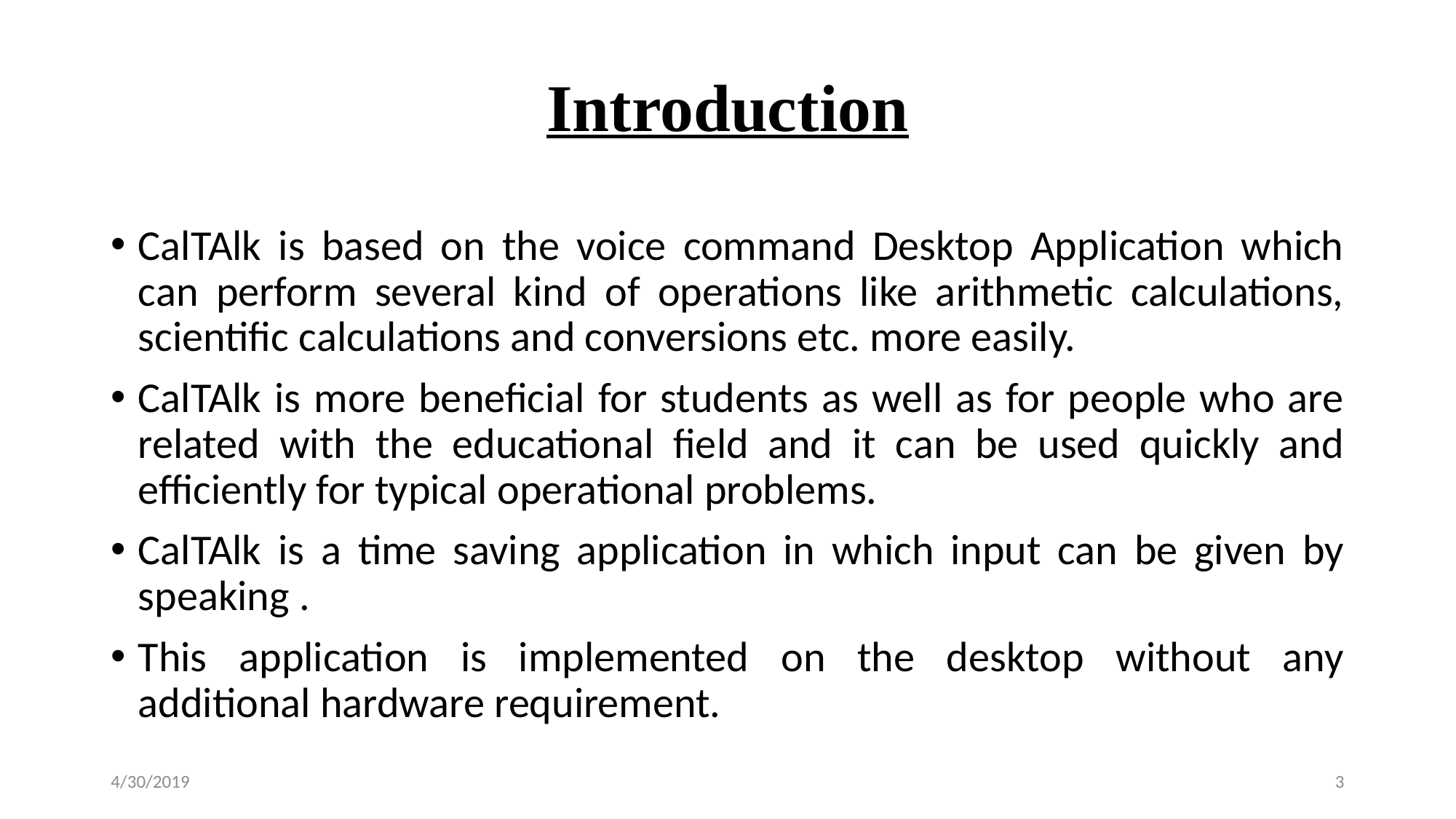

# Introduction
CalTAlk is based on the voice command Desktop Application which can perform several kind of operations like arithmetic calculations, scientific calculations and conversions etc. more easily.
CalTAlk is more beneficial for students as well as for people who are related with the educational field and it can be used quickly and efficiently for typical operational problems.
CalTAlk is a time saving application in which input can be given by speaking .
This application is implemented on the desktop without any additional hardware requirement.

4/30/2019
3